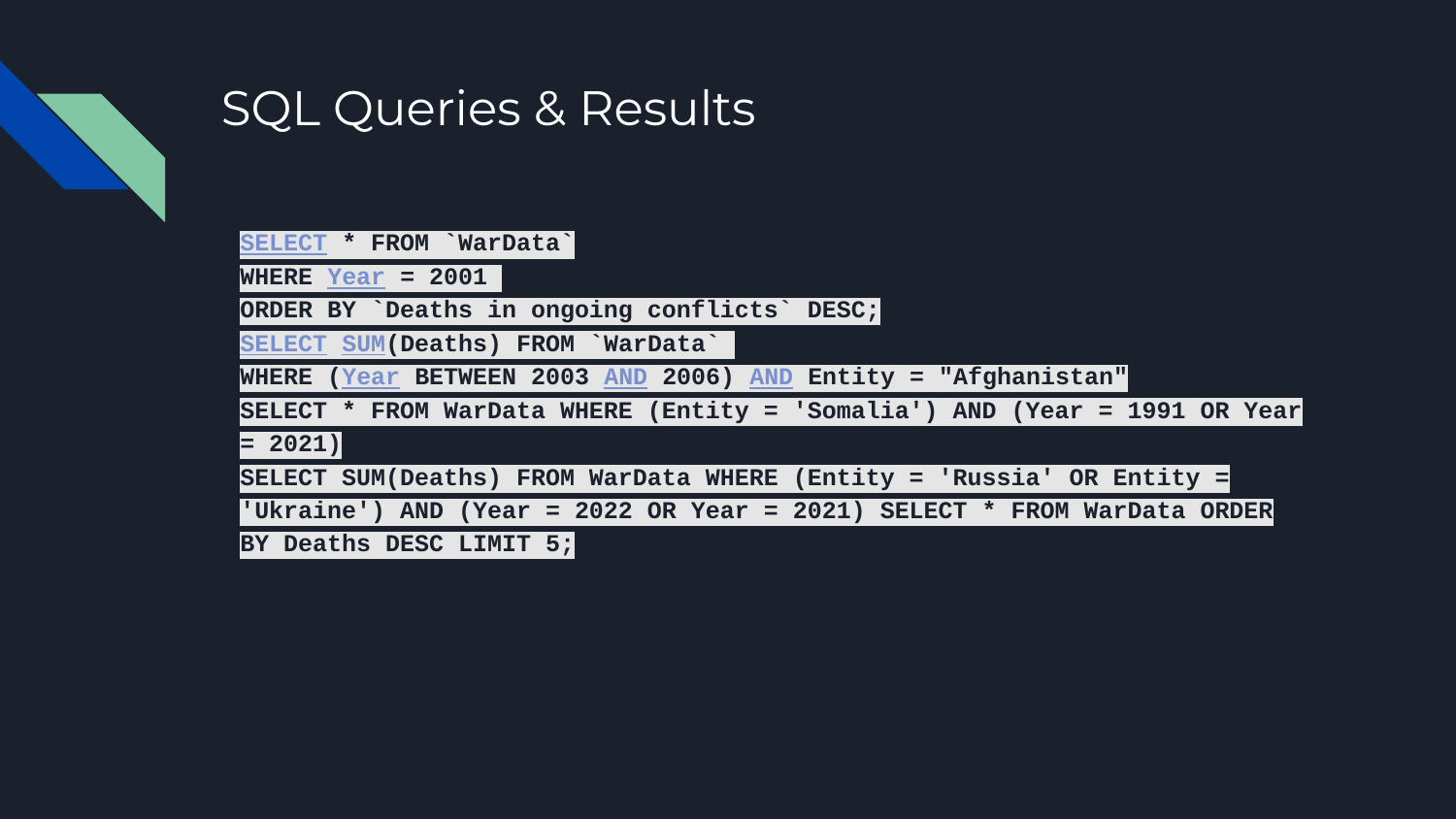

# SQL Queries & Results
SELECT * FROM `WarData`
WHERE Year = 2001
ORDER BY `Deaths in ongoing conflicts` DESC;
SELECT SUM(Deaths) FROM `WarData`
WHERE (Year BETWEEN 2003 AND 2006) AND Entity = "Afghanistan"
SELECT * FROM WarData WHERE (Entity = 'Somalia') AND (Year = 1991 OR Year = 2021)
SELECT SUM(Deaths) FROM WarData WHERE (Entity = 'Russia' OR Entity = 'Ukraine') AND (Year = 2022 OR Year = 2021) SELECT * FROM WarData ORDER BY Deaths DESC LIMIT 5;